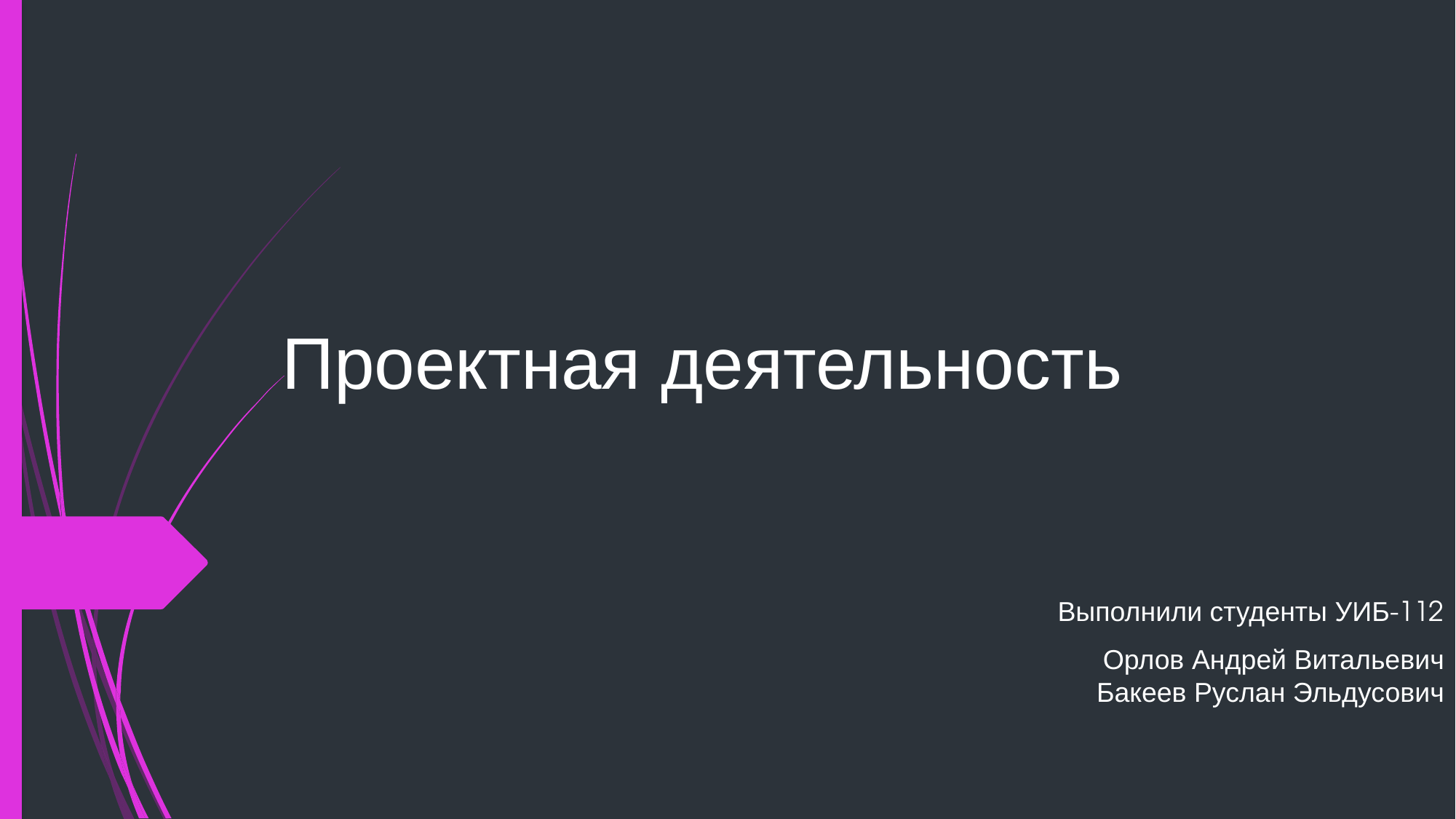

# Проектная деятельность
Выполнили студенты УИБ-112
Орлов Андрей Витальевич
Бакеев Руслан Эльдусович